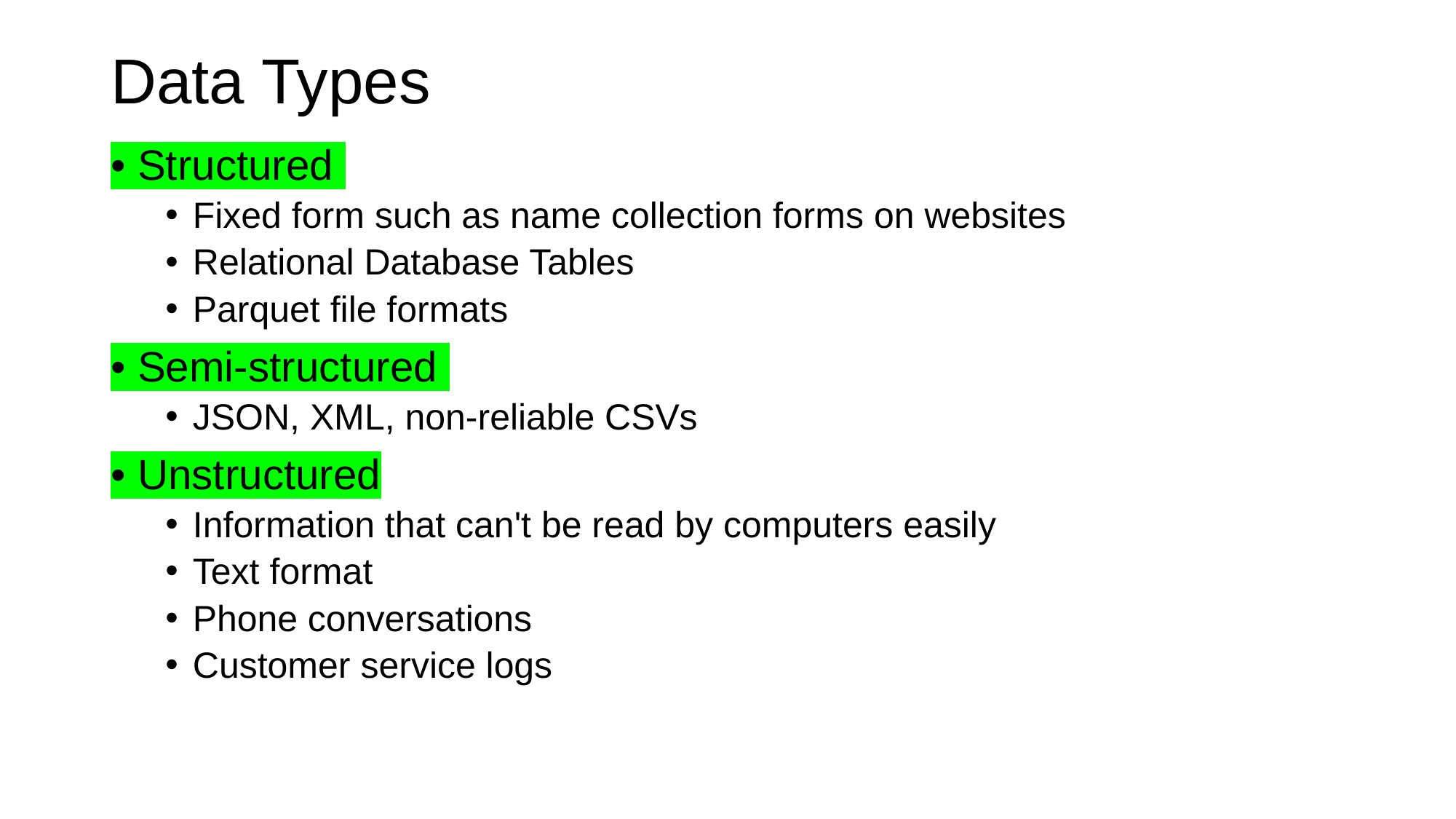

# Data Types
• Structured
Fixed form such as name collection forms on websites
Relational Database Tables
Parquet file formats
• Semi-structured
JSON, XML, non-reliable CSVs
• Unstructured
Information that can't be read by computers easily
Text format
Phone conversations
Customer service logs